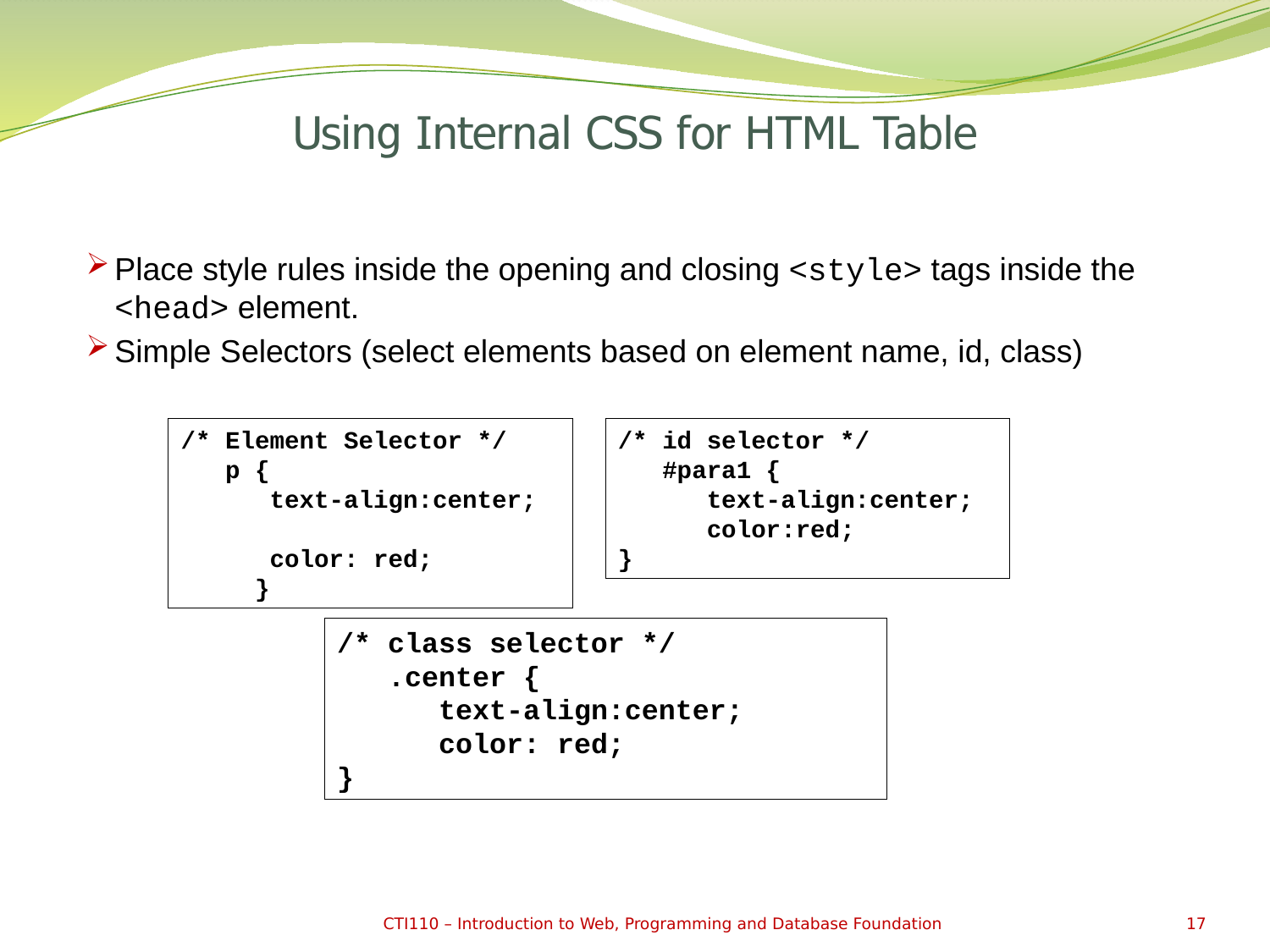

# Using Internal CSS for HTML Table
Place style rules inside the opening and closing <style> tags inside the <head> element.
Simple Selectors (select elements based on element name, id, class)

/* id selector */
   #para1 {
      text-align:center;
      color:red;
}
/* Element Selector */
   p {
      text-align:center;
      color: red;
     }
/* class selector */
   .center {
      text-align:center;
      color: red;
}
CTI110 – Introduction to Web, Programming and Database Foundation
17